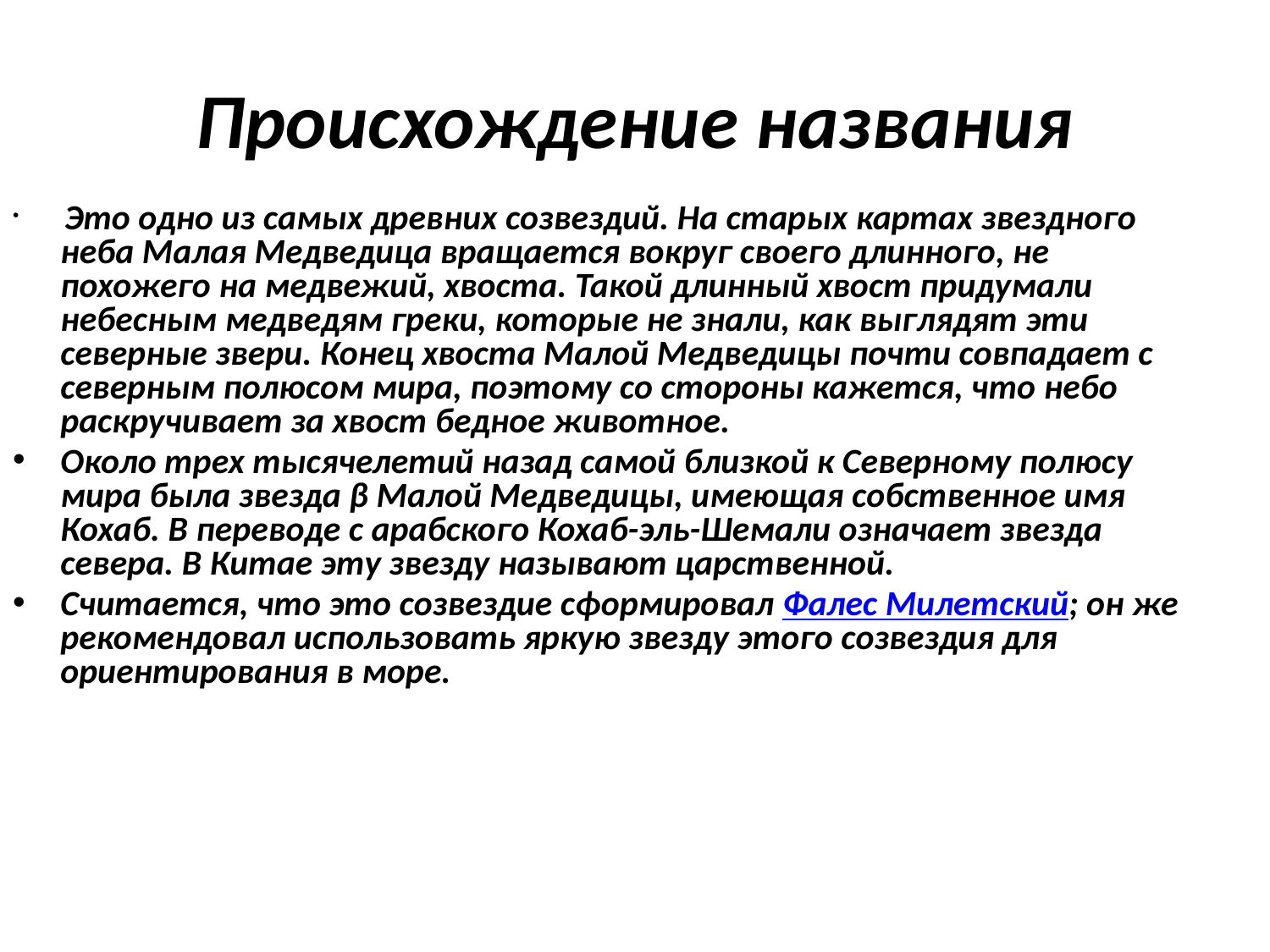

# Происхождение названия
 Это одно из самых древних созвездий. На старых картах звездного неба Малая Медведица вращается вокруг своего длинного, не похожего на медвежий, хвоста. Такой длинный хвост придумали небесным медведям греки, которые не знали, как выглядят эти северные звери. Конец хвоста Малой Медведицы почти совпадает с северным полюсом мира, поэтому со стороны кажется, что небо раскручивает за хвост бедное животное.
Около трех тысячелетий назад самой близкой к Северному полюсу мира была звезда β Малой Медведицы, имеющая собственное имя Кохаб. В переводе с арабского Кохаб-эль-Шемали означает звезда севера. В Китае эту звезду называют царственной.
Считается, что это созвездие сформировал Фалес Милетский; он же рекомендовал использовать яркую звезду этого созвездия для ориентирования в море.